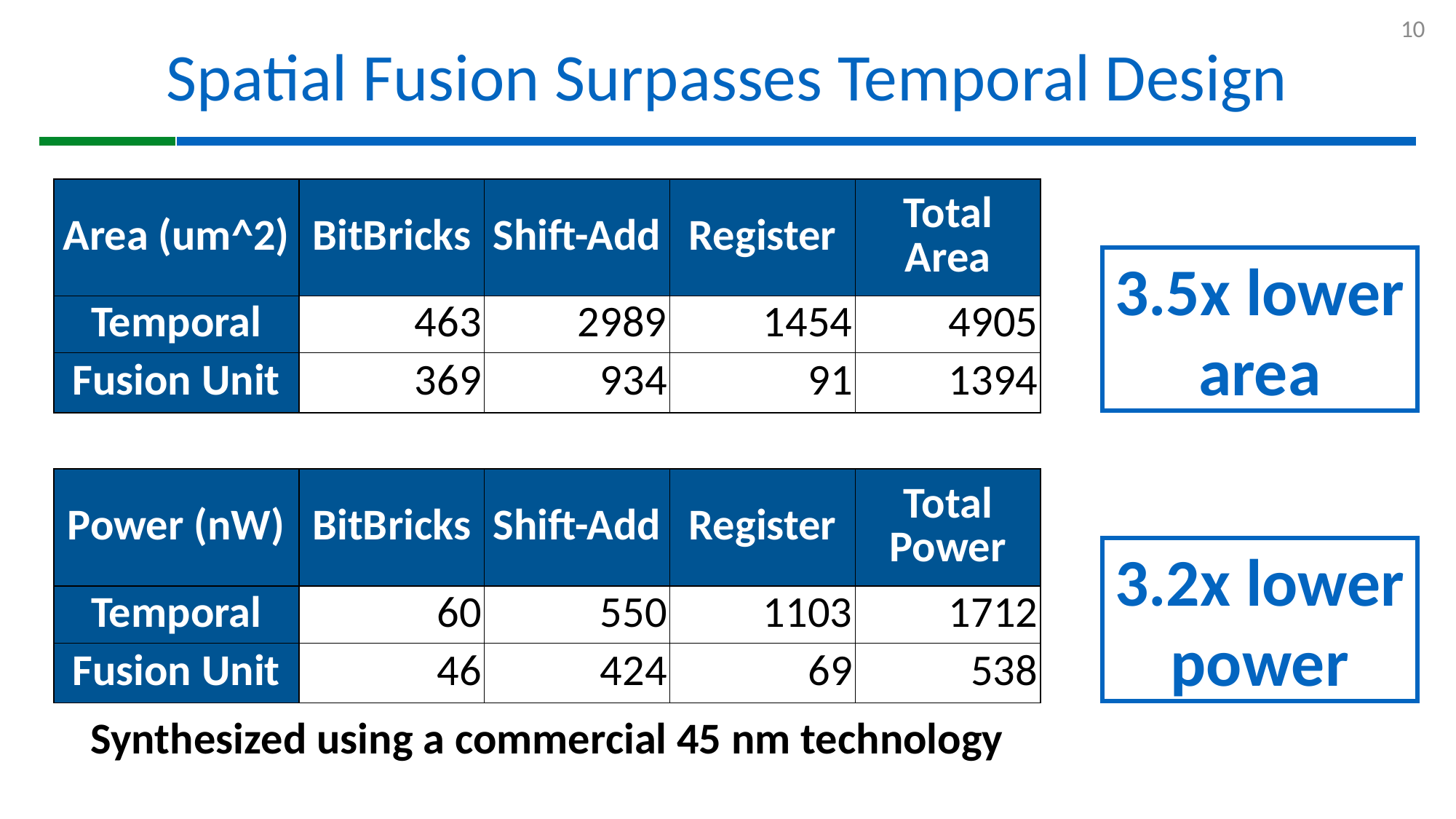

Spatial Fusion Surpasses Temporal Design
10
| Area (um^2) | BitBricks | Shift-Add | Register | Total Area |
| --- | --- | --- | --- | --- |
| Temporal | 463 | 2989 | 1454 | 4905 |
| Fusion Unit | 369 | 934 | 91 | 1394 |
|  |  |  |  |  |
| Power (nW) | BitBricks | Shift-Add | Register | Total Power |
| Temporal | 60 | 550 | 1103 | 1712 |
| Fusion Unit | 46 | 424 | 69 | 538 |
| Synthesized using a commercial 45 nm technology |  |  |  |  |
3.5x lower area
3.2x lower power